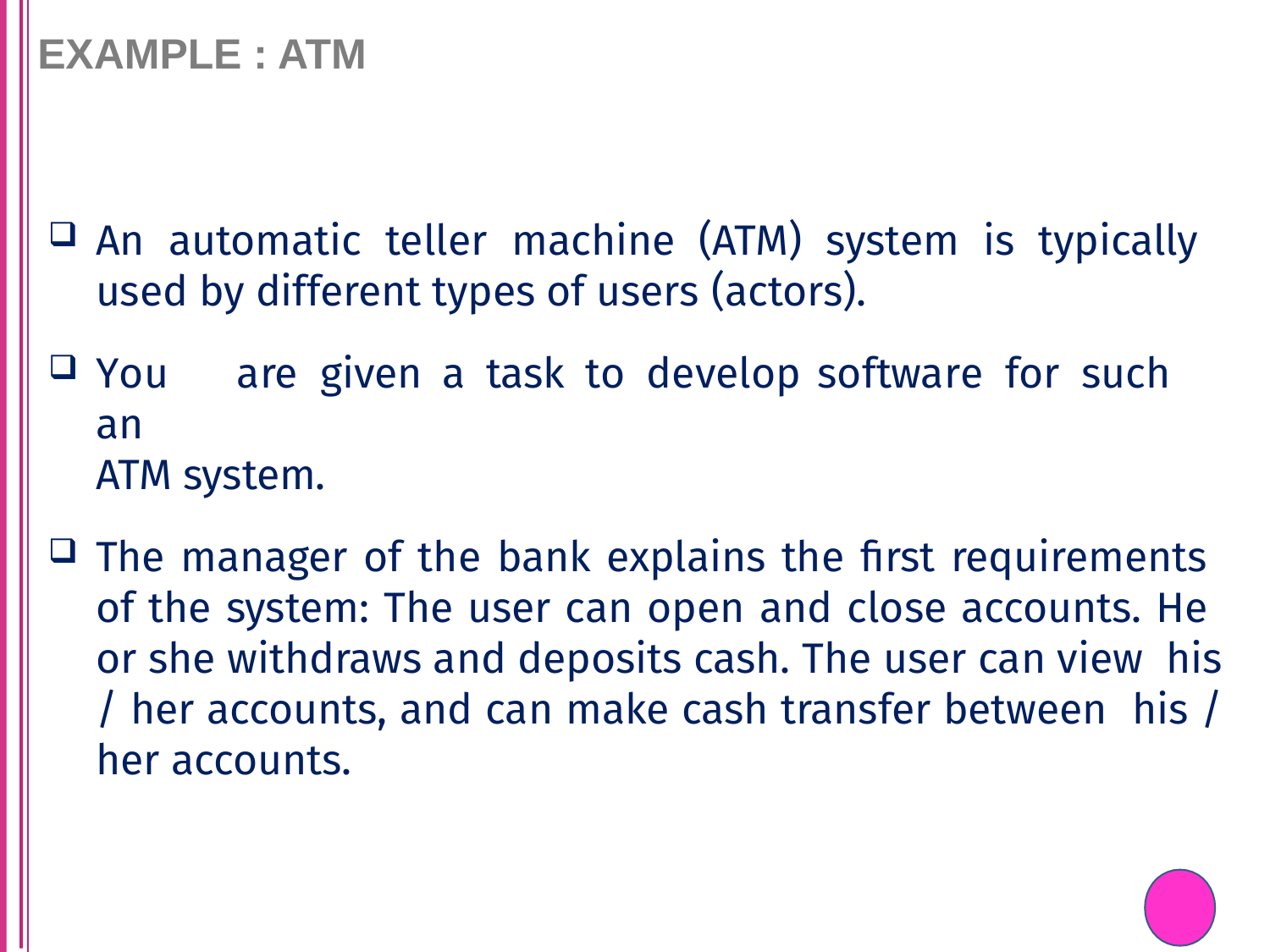

# EXAMPLE : ATM
An automatic teller machine (ATM) system is typically  used by different types of users (actors).
You	are	given	a	task	to	develop	software	for	such	an
ATM system.
The manager of the bank explains the first requirements  of the system: The user can open and close accounts. He  or she withdraws and deposits cash. The user can view  his / her accounts, and can make cash transfer between  his / her accounts.